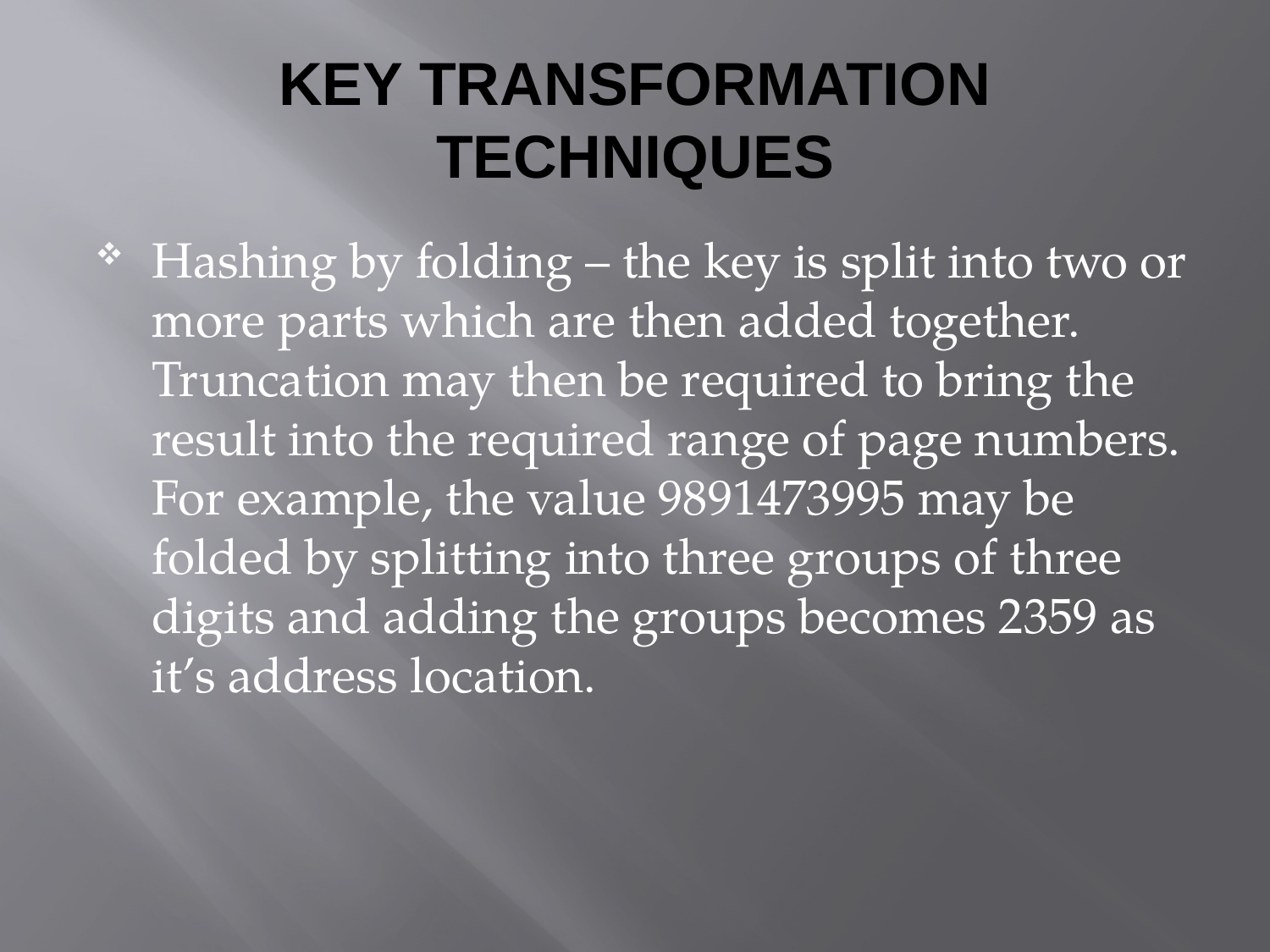

# KEY TRANSFORMATION TECHNIQUES
Hashing by folding – the key is split into two or more parts which are then added together. Truncation may then be required to bring the result into the required range of page numbers. For example, the value 9891473995 may be folded by splitting into three groups of three digits and adding the groups becomes 2359 as it’s address location.